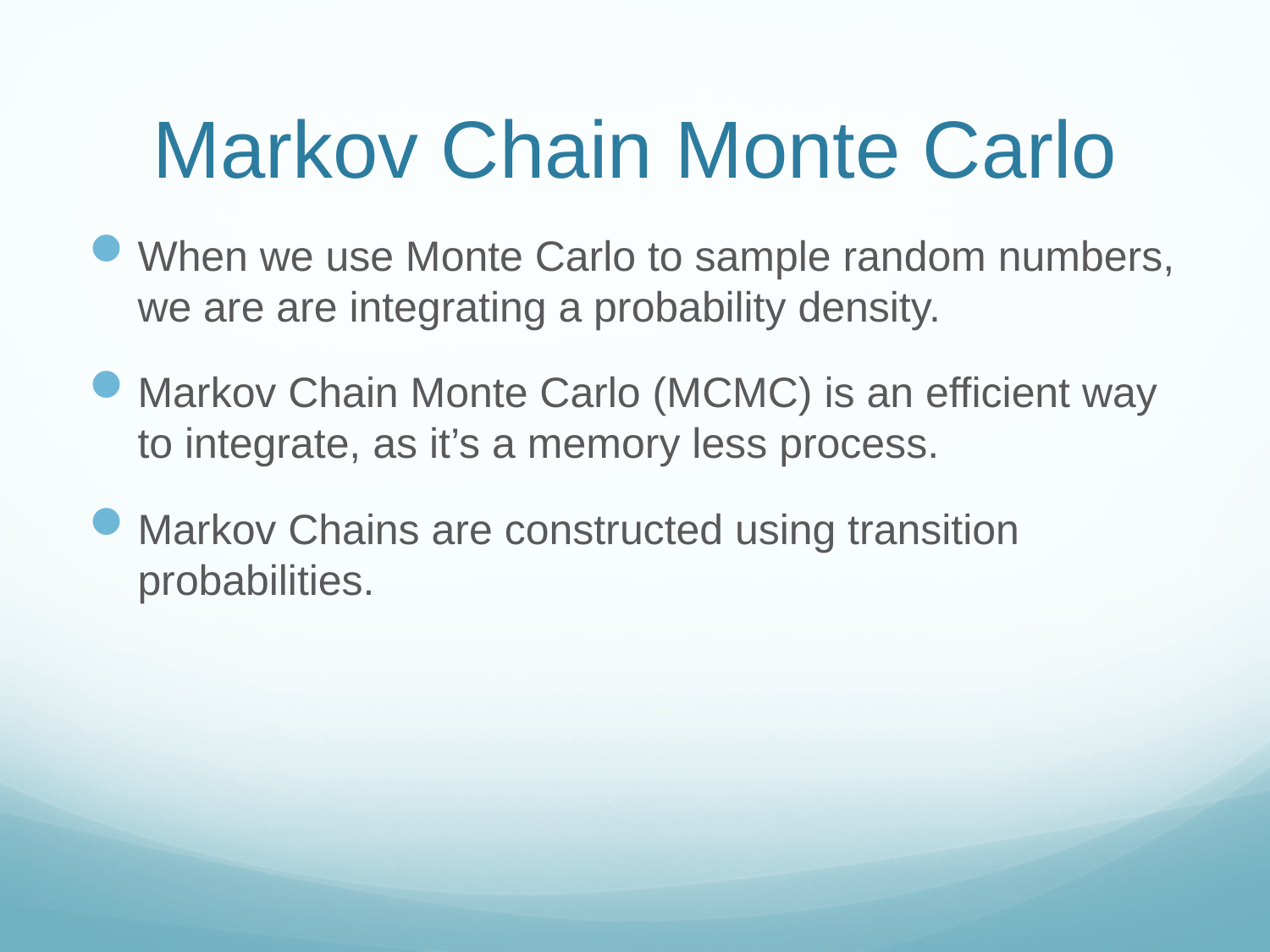

# Markov Chain Monte Carlo
When we use Monte Carlo to sample random numbers, we are are integrating a probability density.
Markov Chain Monte Carlo (MCMC) is an efficient way to integrate, as it’s a memory less process.
Markov Chains are constructed using transition probabilities.